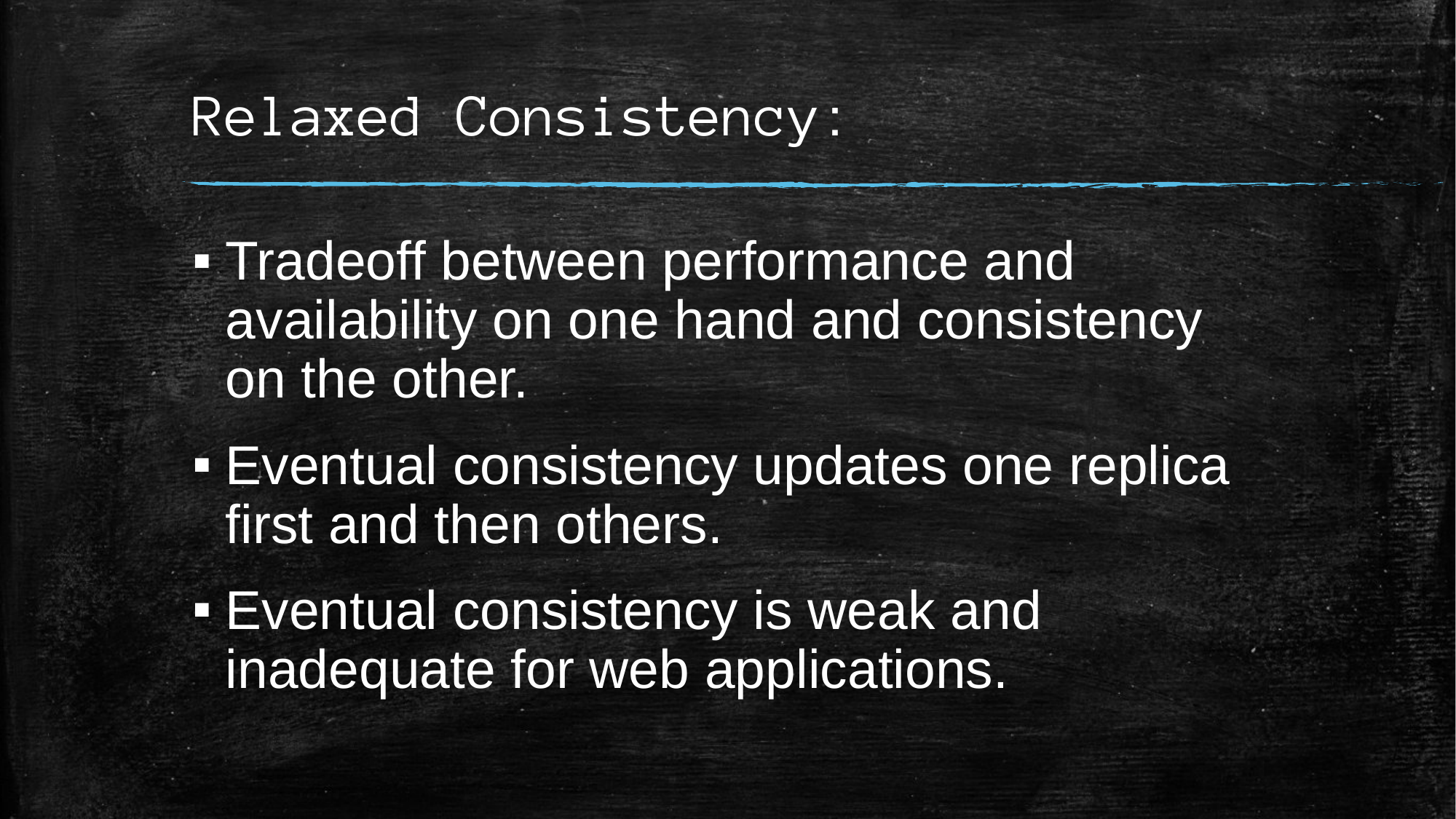

# Relaxed Consistency:
Tradeoff between performance and availability on one hand and consistency on the other.
Eventual consistency updates one replica first and then others.
Eventual consistency is weak and inadequate for web applications.